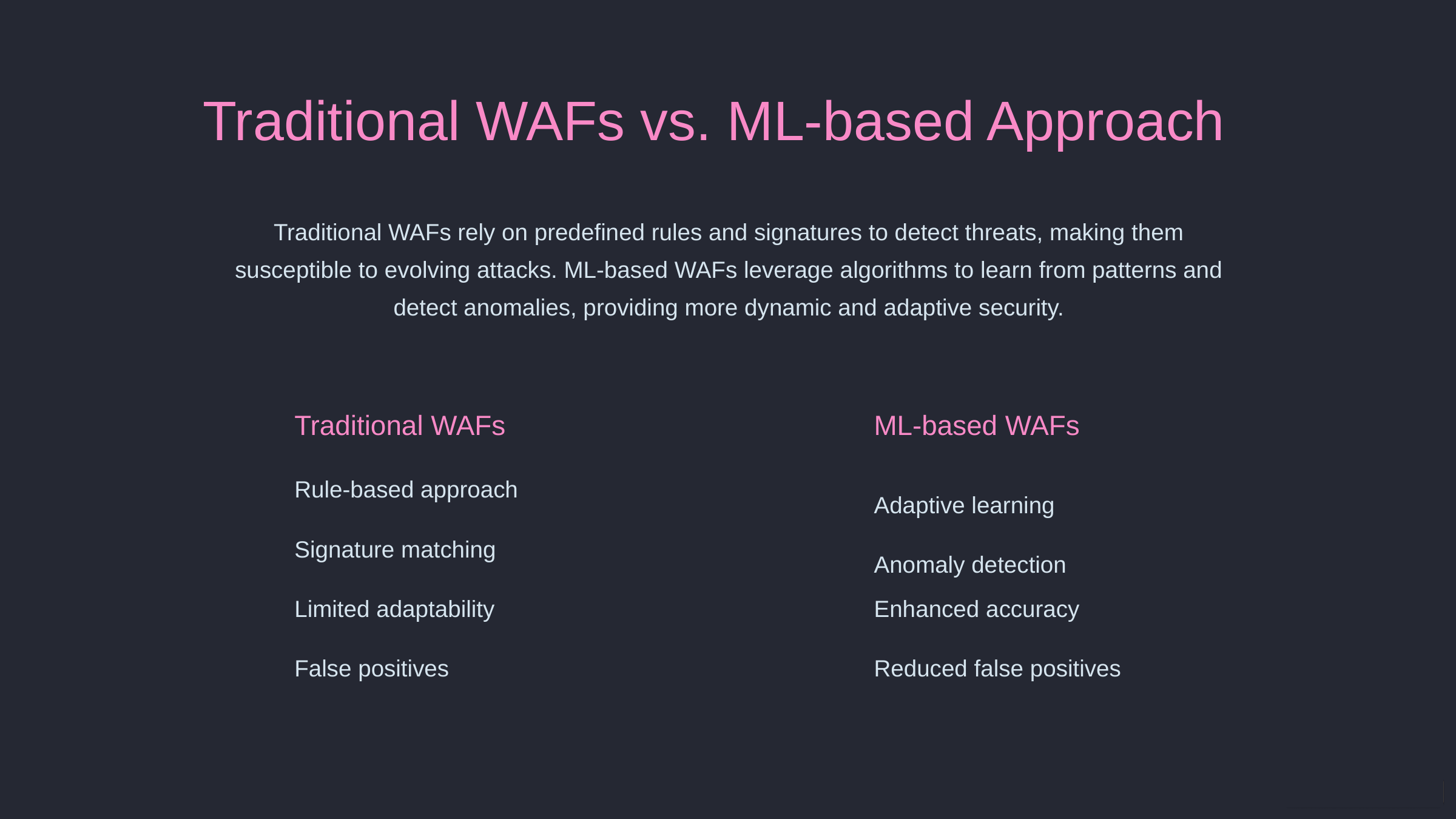

Traditional WAFs vs. ML-based Approach
Traditional WAFs rely on predefined rules and signatures to detect threats, making them susceptible to evolving attacks. ML-based WAFs leverage algorithms to learn from patterns and detect anomalies, providing more dynamic and adaptive security.
Traditional WAFs
ML-based WAFs
Rule-based approach
Adaptive learning
Signature matching
Anomaly detection
Limited adaptability
Enhanced accuracy
False positives
Reduced false positives